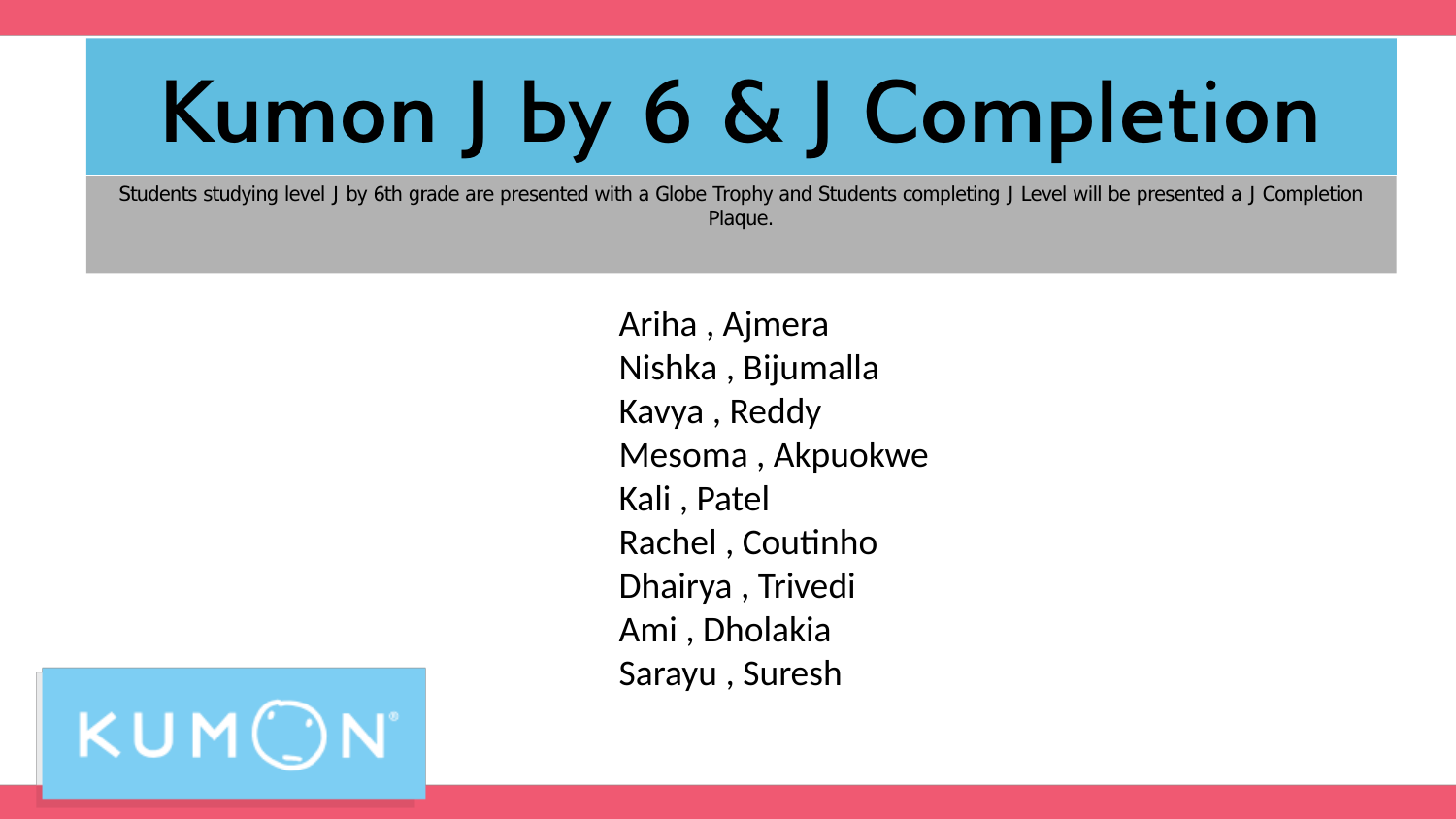

# Kumon J by 6 & J Completion
Students studying level J by 6th grade are presented with a Globe Trophy and Students completing J Level will be presented a J Completion Plaque.
Ariha , Ajmera
Nishka , Bijumalla
Kavya , Reddy
Mesoma , Akpuokwe
Kali , Patel
Rachel , Coutinho
Dhairya , Trivedi
Ami , Dholakia
Sarayu , Suresh